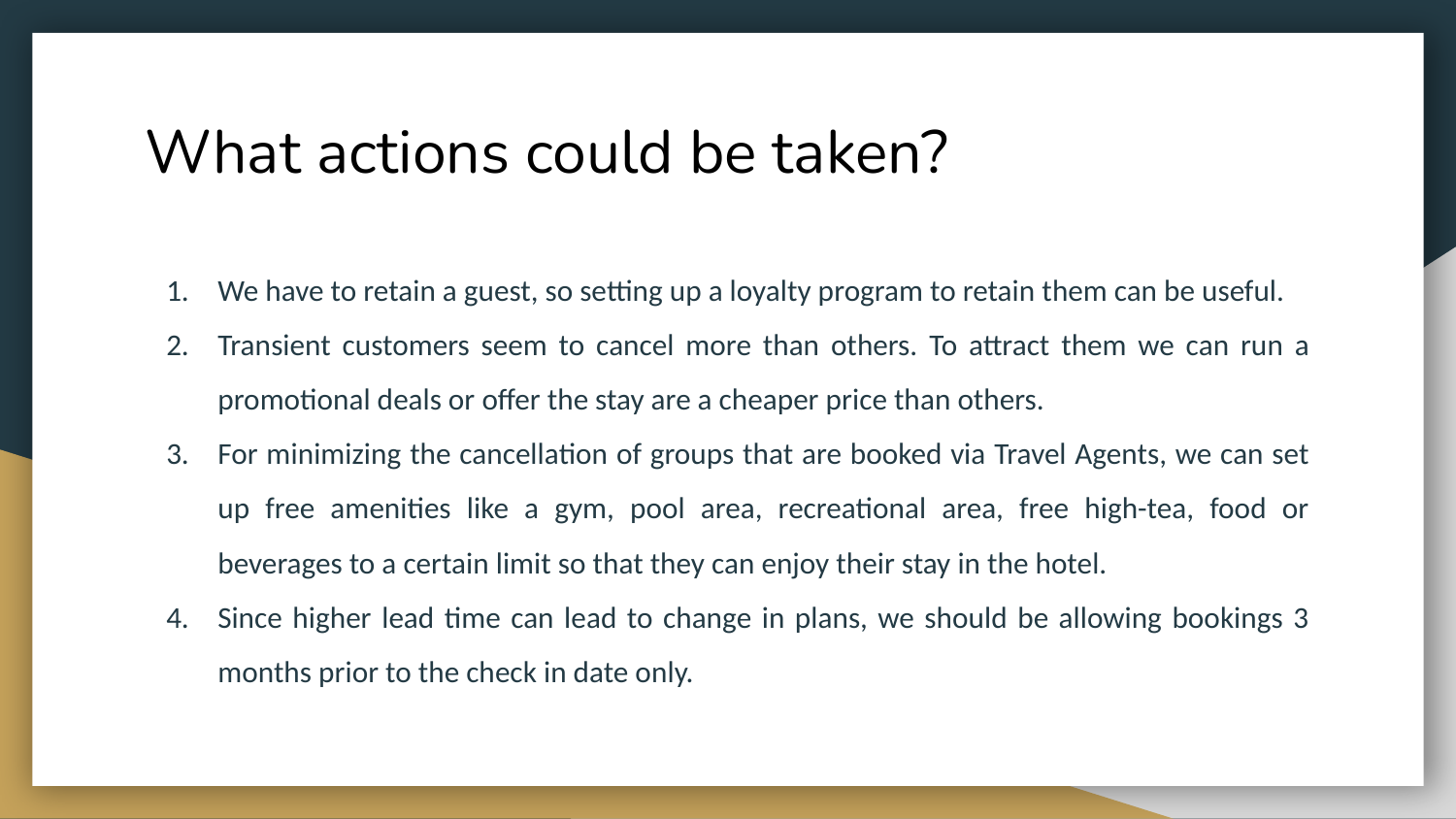

# What actions could be taken?
We have to retain a guest, so setting up a loyalty program to retain them can be useful.
Transient customers seem to cancel more than others. To attract them we can run a promotional deals or offer the stay are a cheaper price than others.
For minimizing the cancellation of groups that are booked via Travel Agents, we can set up free amenities like a gym, pool area, recreational area, free high-tea, food or beverages to a certain limit so that they can enjoy their stay in the hotel.
Since higher lead time can lead to change in plans, we should be allowing bookings 3 months prior to the check in date only.